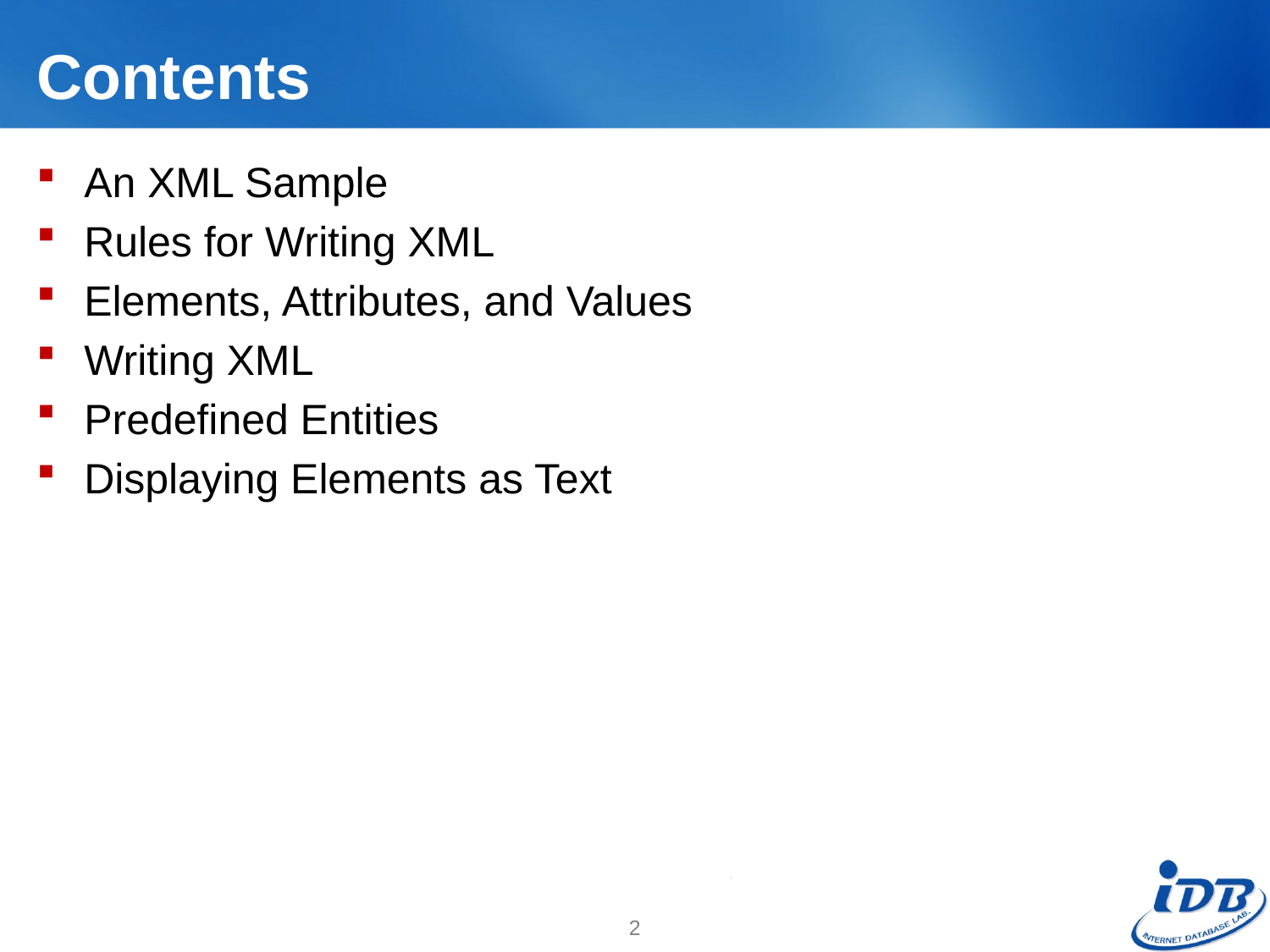

# Contents
An XML Sample
Rules for Writing XML
Elements, Attributes, and Values
Writing XML
Predefined Entities
Displaying Elements as Text
2